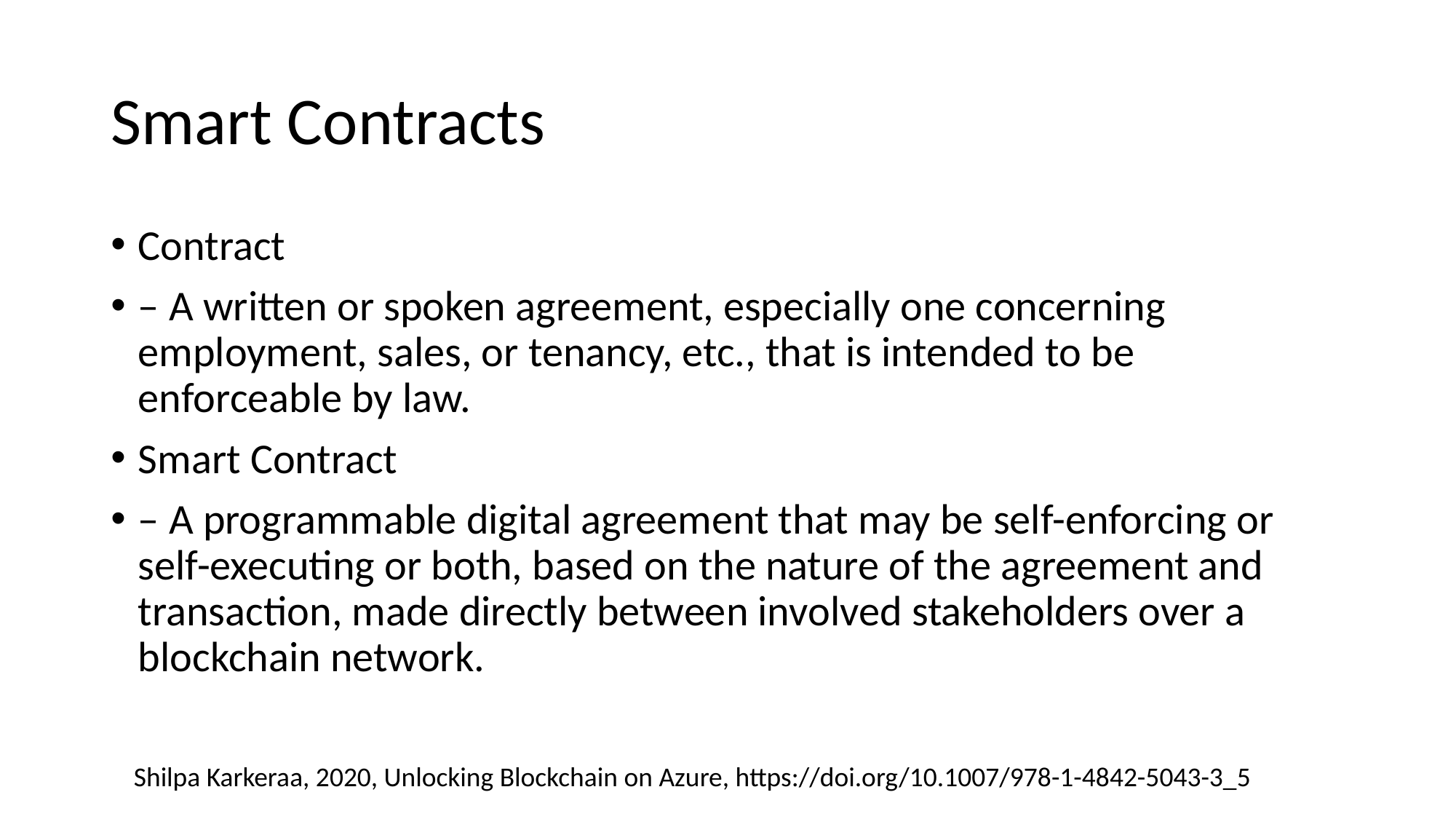

# Smart Contracts
Contract
– A written or spoken agreement, especially one concerning employment, sales, or tenancy, etc., that is intended to be enforceable by law.
Smart Contract
– A programmable digital agreement that may be self-enforcing or self-executing or both, based on the nature of the agreement and  transaction, made directly between involved stakeholders over a blockchain network.
Shilpa Karkeraa, 2020, Unlocking Blockchain on Azure, https://doi.org/10.1007/978-1-4842-5043-3_5